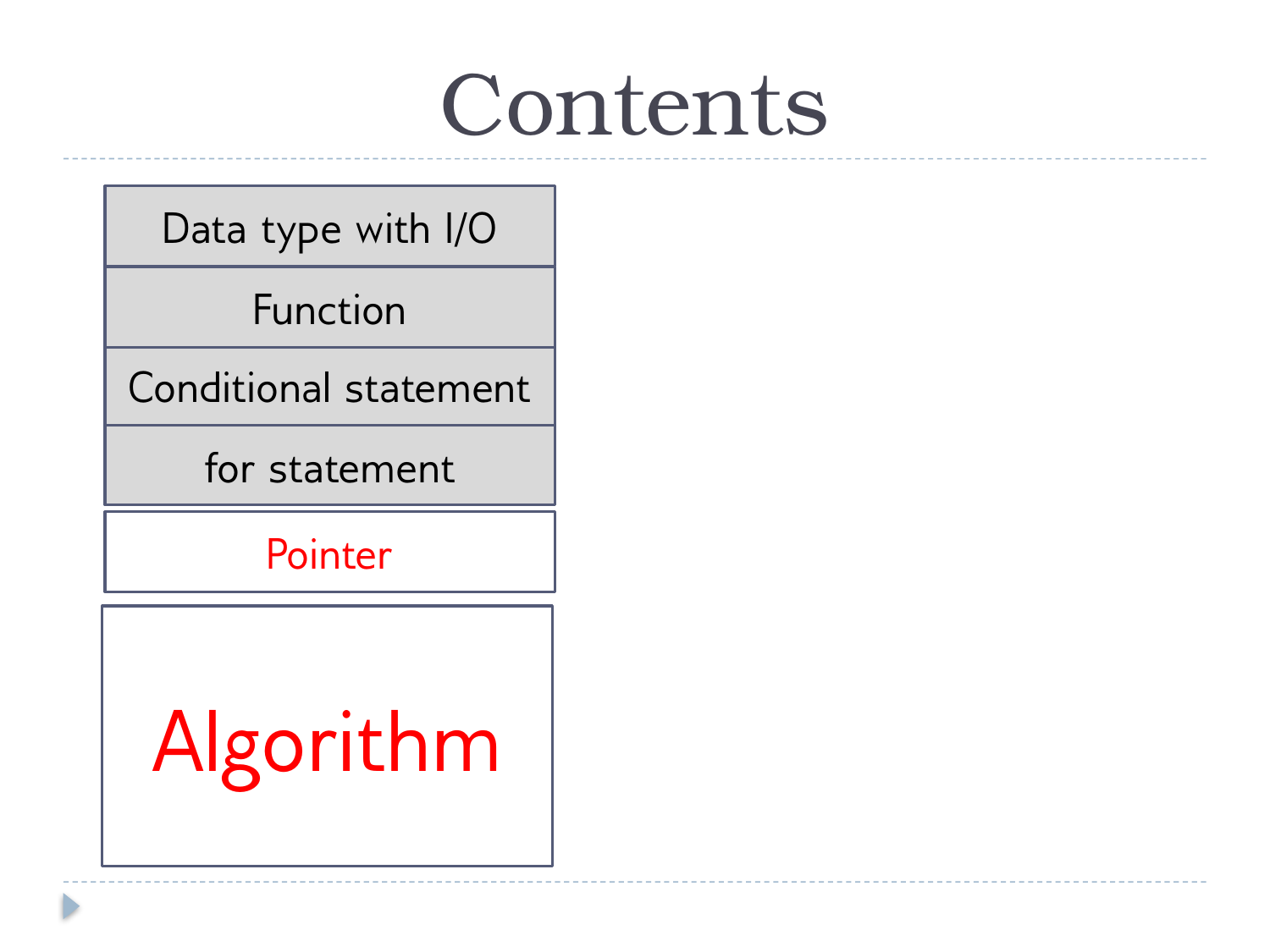

# Contents
Data type with I/O
Function
Conditional statement
for statement
Pointer
Algorithm